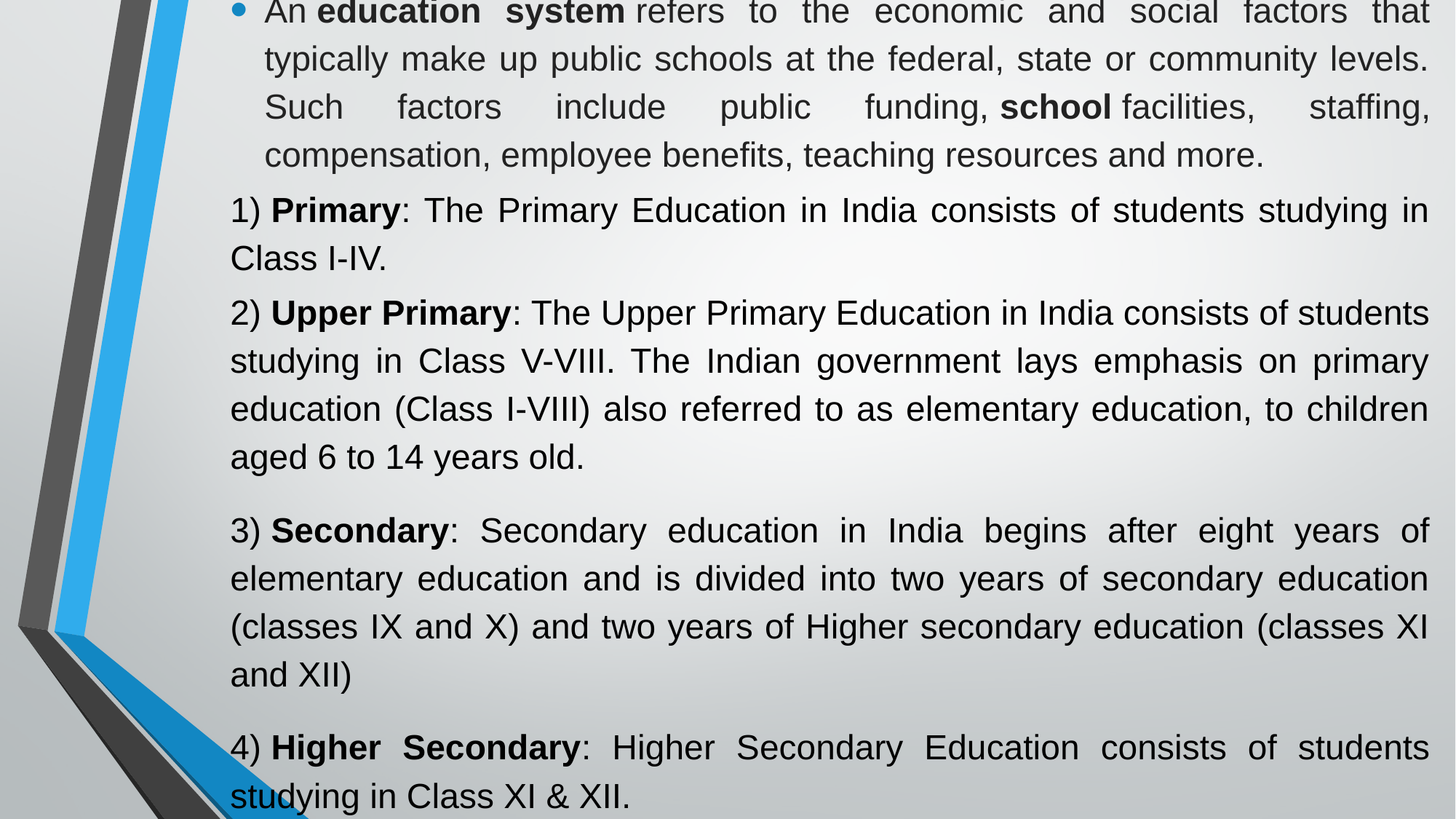

An education system refers to the economic and social factors that typically make up public schools at the federal, state or community levels. Such factors include public funding, school facilities, staffing, compensation, employee benefits, teaching resources and more.
1) Primary: The Primary Education in India consists of students studying in Class I-IV.
2) Upper Primary: The Upper Primary Education in India consists of students studying in Class V-VIII. The Indian government lays emphasis on primary education (Class I-VIII) also referred to as elementary education, to children aged 6 to 14 years old.
3) Secondary: Secondary education in India begins after eight years of elementary education and is divided into two years of secondary education (classes IX and X) and two years of Higher secondary education (classes XI and XII)
4) Higher Secondary: Higher Secondary Education consists of students studying in Class XI & XII.